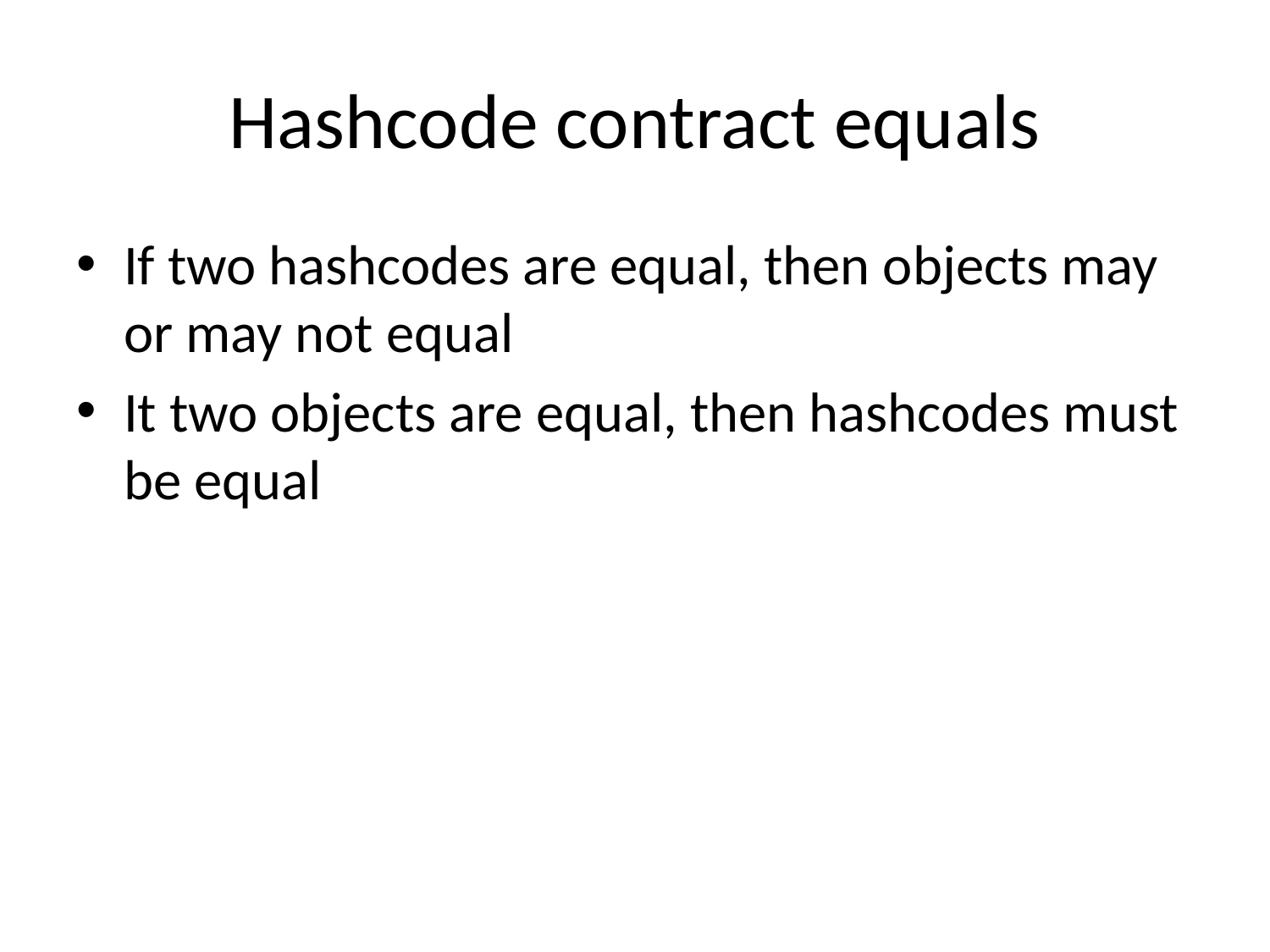

# Hashcode contract equals
If two hashcodes are equal, then objects may or may not equal
It two objects are equal, then hashcodes must be equal